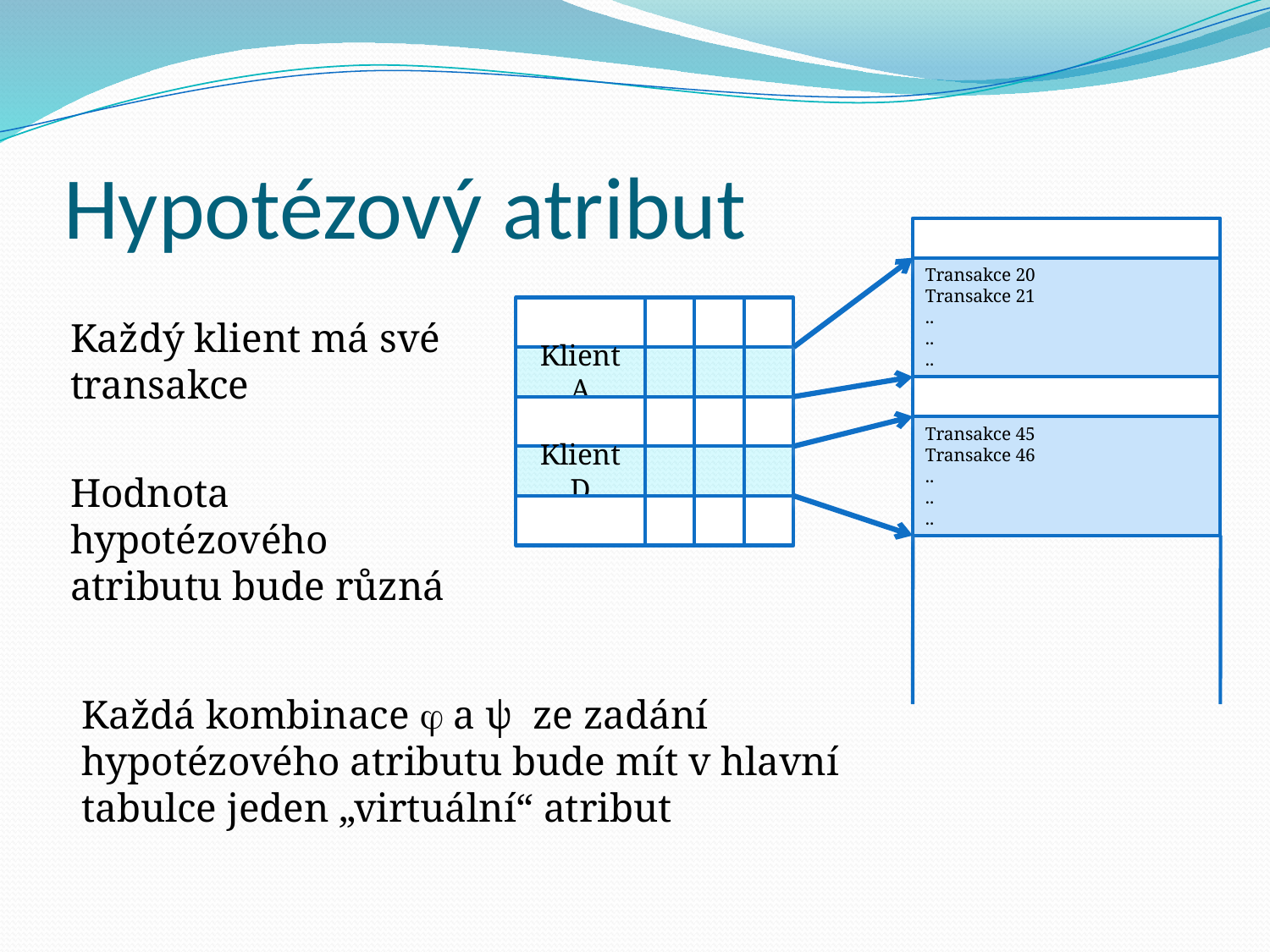

# Hypotézový atribut

Transakce 20
Transakce 21
..
..
..

	Každý klient má své transakce

	Hodnota hypotézového atributu bude různá
Klient A

Transakce 45
Transakce 46
..
..
..
Klient D

Každá kombinace ϕ a ψ  ze zadání hypotézového atributu bude mít v hlavní tabulce jeden „virtuální“ atribut